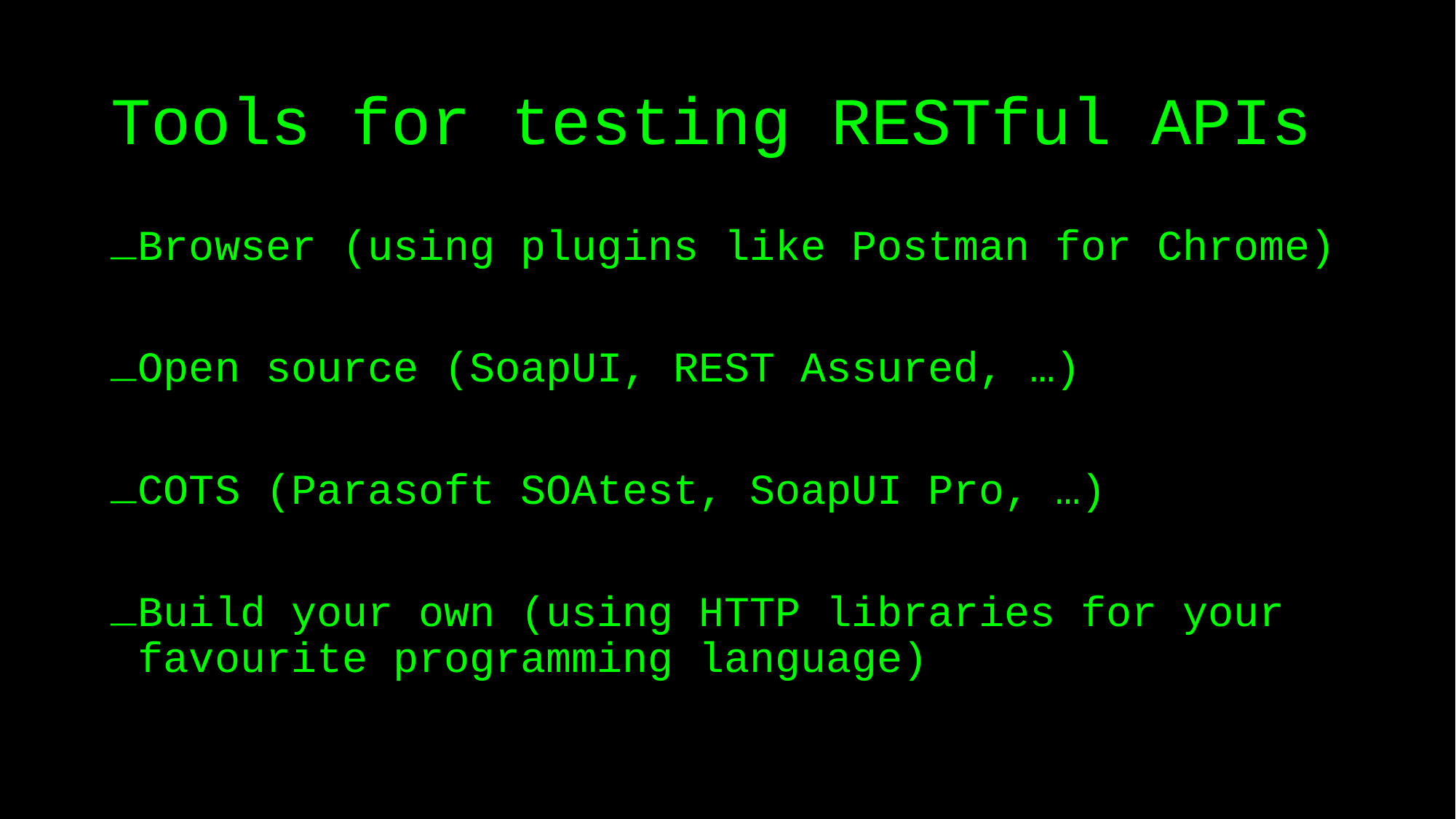

# Tools for testing RESTful APIs
Browser (using plugins like Postman for Chrome)

Open source (SoapUI, REST Assured, …)

COTS (Parasoft SOAtest, SoapUI Pro, …)

Build your own (using HTTP libraries for your favourite programming language)